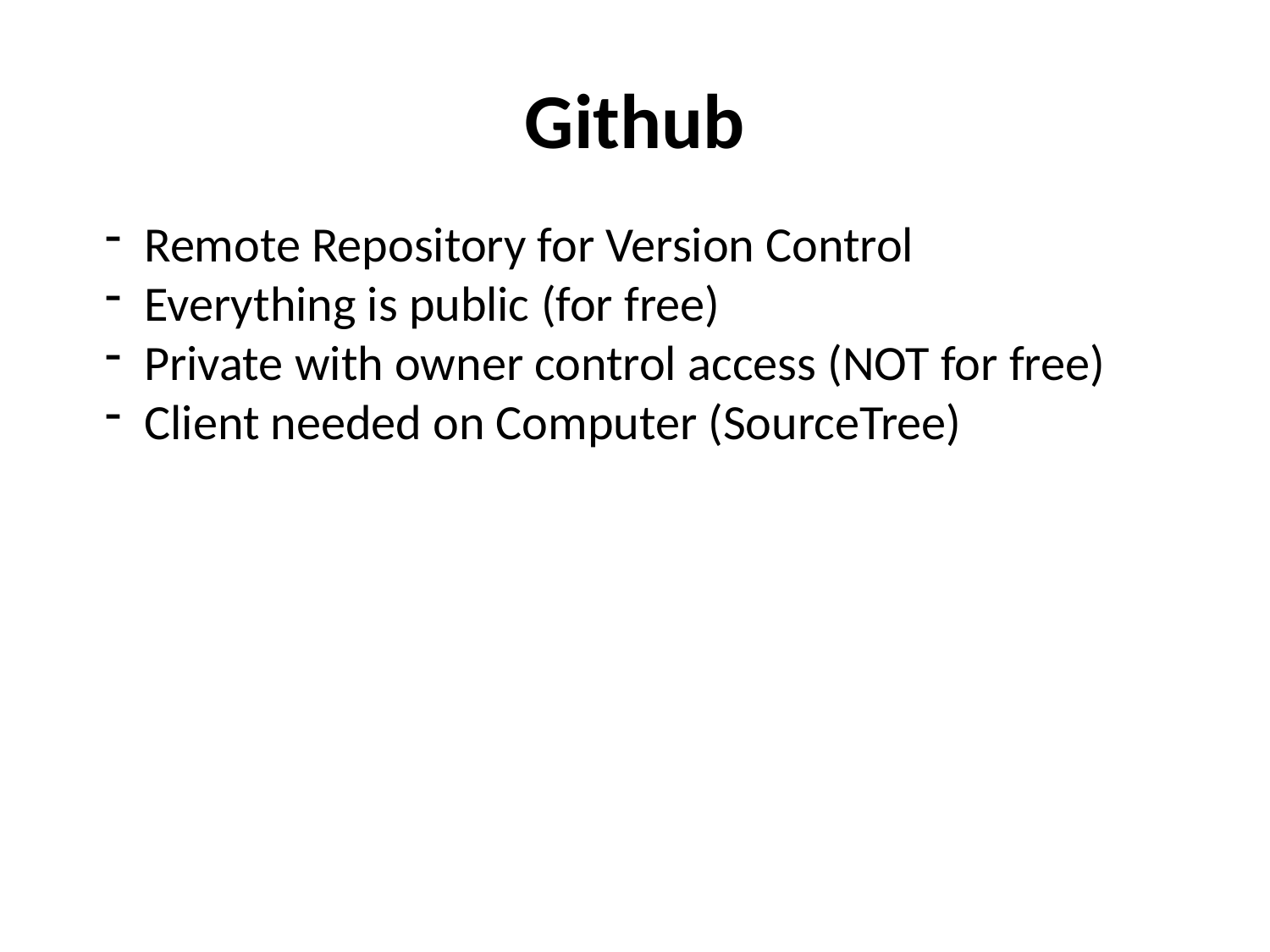

# Github
Remote Repository for Version Control
Everything is public (for free)
Private with owner control access (NOT for free)
Client needed on Computer (SourceTree)